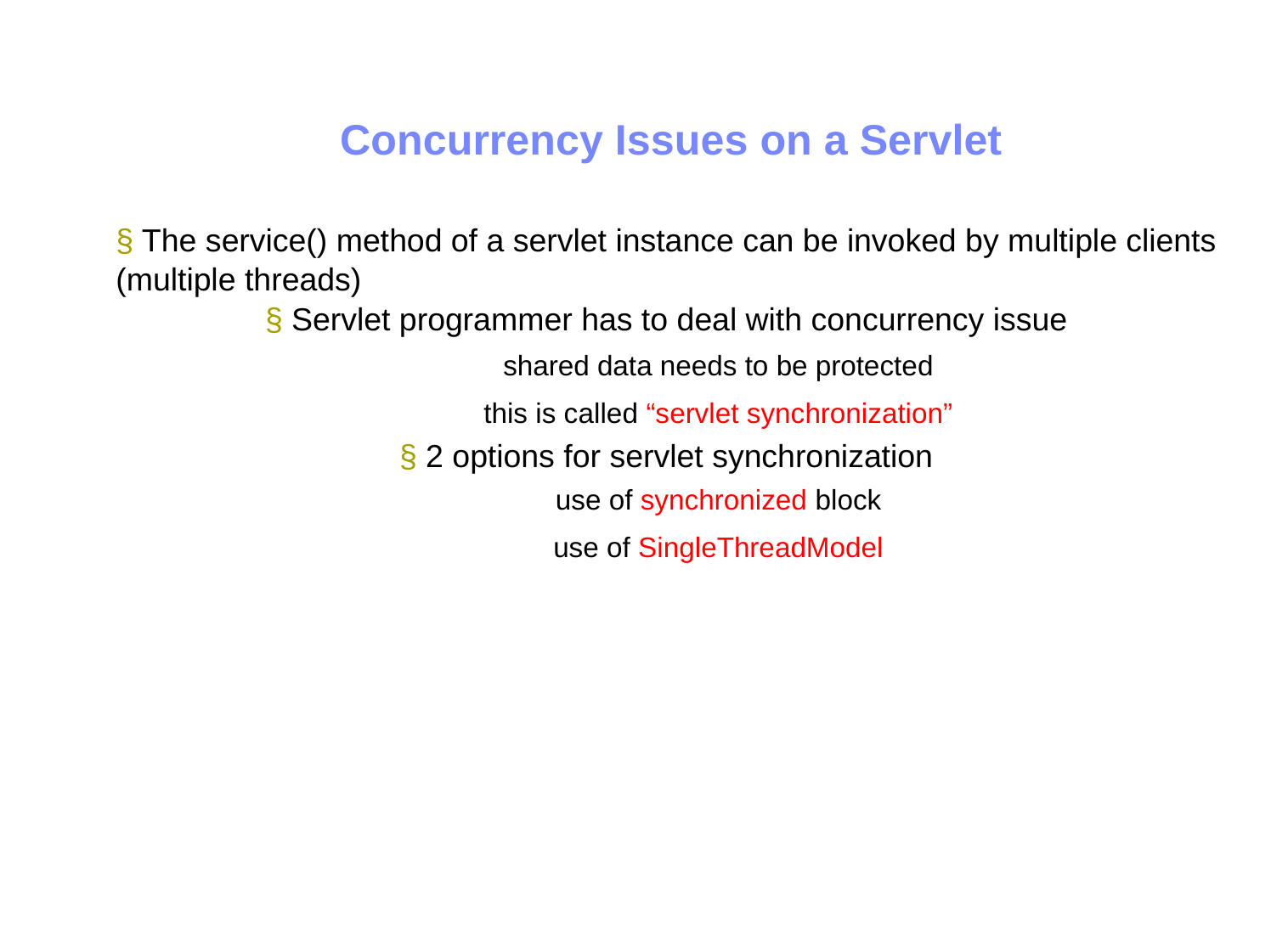

Antrix Consultancy Services

Concurrency Issues on a Servlet

§ The service() method of a servlet instance can be invoked by multiple clients
(multiple threads)

§ Servlet programmer has to deal with concurrency issue

shared data needs to be protected

this is called “servlet synchronization”

§ 2 options for servlet synchronization

use of synchronized block

use of SingleThreadModel

Madhusudhanan.P.K.